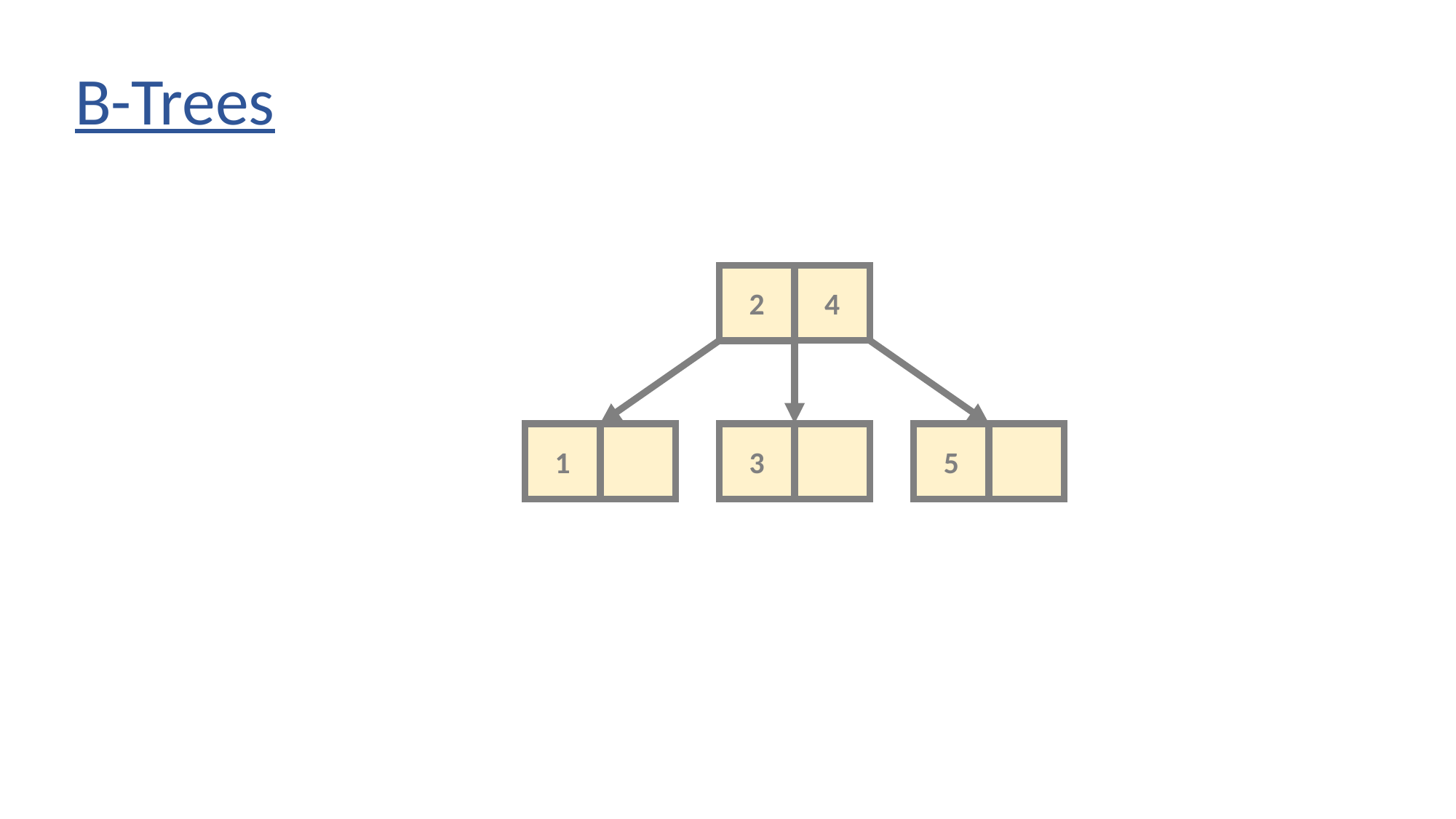

# B-Trees
4
2

1
3
5